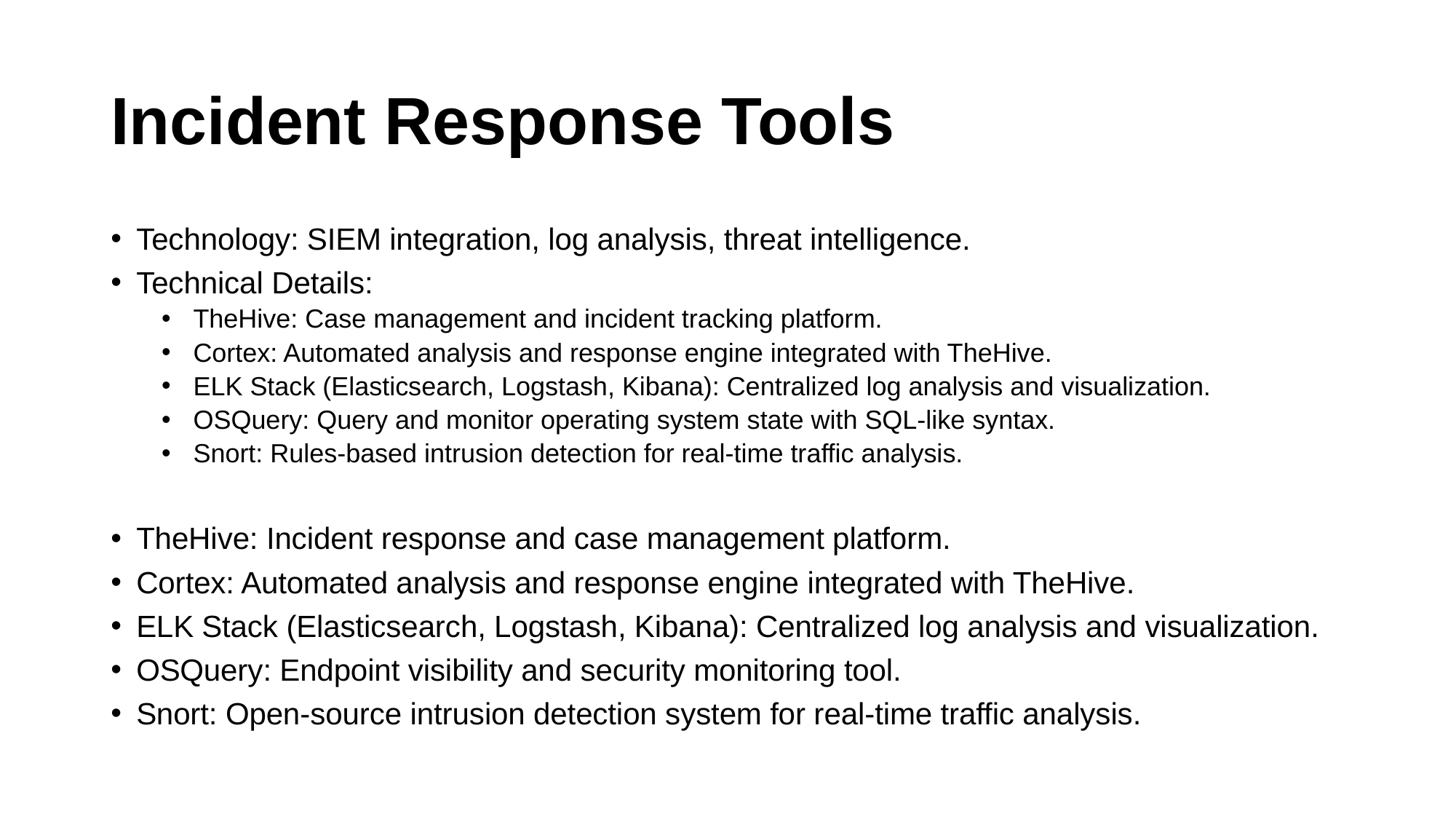

# Incident Response Tools
Technology: SIEM integration, log analysis, threat intelligence.
Technical Details:
TheHive: Case management and incident tracking platform.
Cortex: Automated analysis and response engine integrated with TheHive.
ELK Stack (Elasticsearch, Logstash, Kibana): Centralized log analysis and visualization.
OSQuery: Query and monitor operating system state with SQL-like syntax.
Snort: Rules-based intrusion detection for real-time traffic analysis.

TheHive: Incident response and case management platform.
Cortex: Automated analysis and response engine integrated with TheHive.
ELK Stack (Elasticsearch, Logstash, Kibana): Centralized log analysis and visualization.
OSQuery: Endpoint visibility and security monitoring tool.
Snort: Open-source intrusion detection system for real-time traffic analysis.